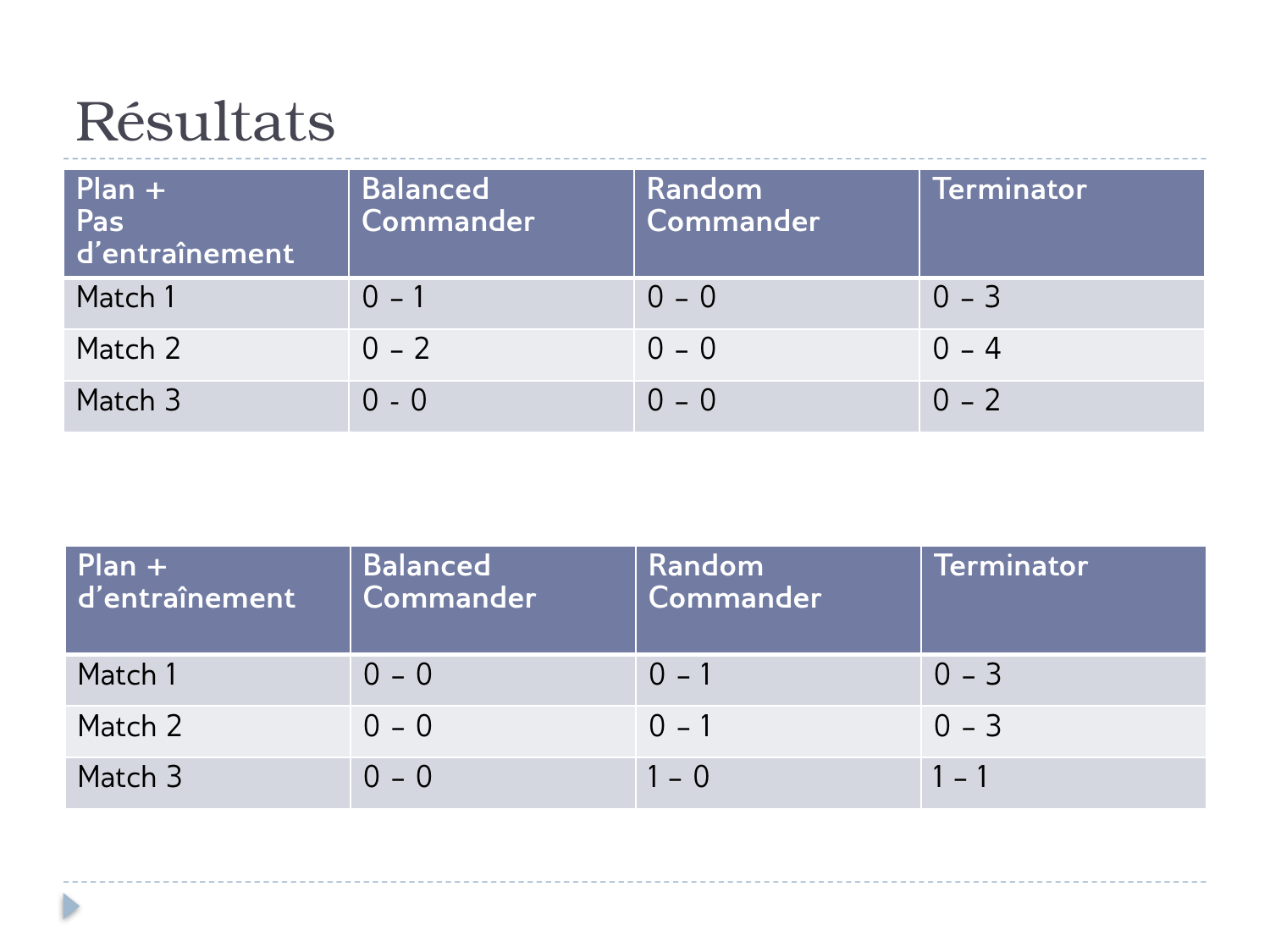

# Résultats
| Plan + Pas d’entraînement | Balanced Commander | Random Commander | Terminator |
| --- | --- | --- | --- |
| Match 1 | 0 – 1 | 0 – 0 | 0 – 3 |
| Match 2 | 0 – 2 | 0 – 0 | 0 – 4 |
| Match 3 | 0 - 0 | 0 – 0 | 0 – 2 |
| Plan + d’entraînement | Balanced Commander | Random Commander | Terminator |
| --- | --- | --- | --- |
| Match 1 | 0 – 0 | 0 – 1 | 0 – 3 |
| Match 2 | 0 – 0 | 0 – 1 | 0 – 3 |
| Match 3 | 0 – 0 | 1 – 0 | 1 – 1 |